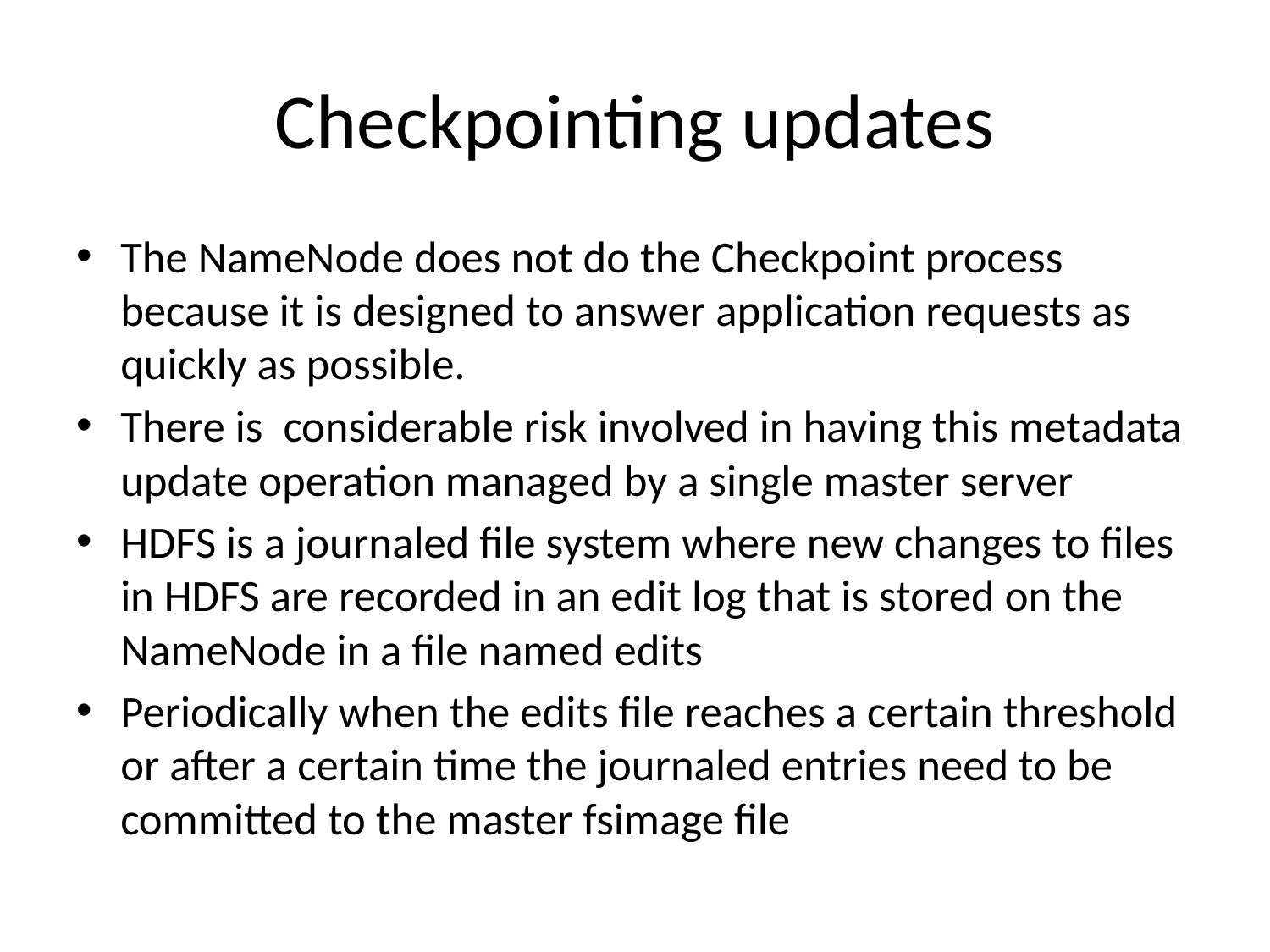

# Checkpointing updates
The NameNode does not do the Checkpoint process  because it is designed to answer application requests as quickly as possible.
There is  considerable risk involved in having this metadata update operation managed by a single master server
HDFS is a journaled file system where new changes to files in HDFS are recorded in an edit log that is stored on the NameNode in a file named edits
Periodically when the edits file reaches a certain threshold or after a certain time the journaled entries need to be committed to the master fsimage file